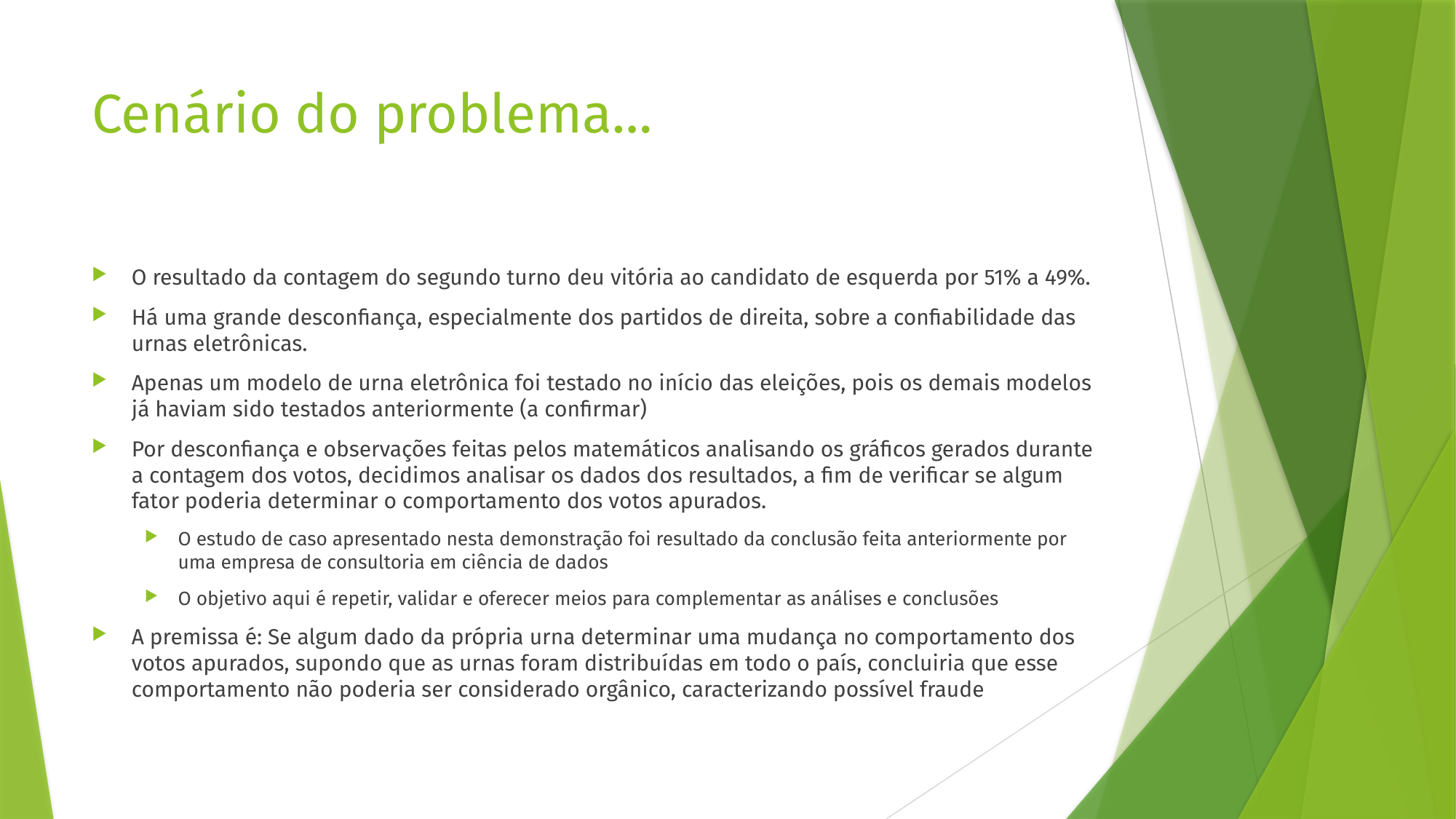

# Cenário do problema…
O resultado da contagem do segundo turno deu vitória ao candidato de esquerda por 51% a 49%.
Há uma grande desconfiança, especialmente dos partidos de direita, sobre a confiabilidade das urnas eletrônicas.
Apenas um modelo de urna eletrônica foi testado no início das eleições, pois os demais modelos já haviam sido testados anteriormente (a confirmar)
Por desconfiança e observações feitas pelos matemáticos analisando os gráficos gerados durante a contagem dos votos, decidimos analisar os dados dos resultados, a fim de verificar se algum fator poderia determinar o comportamento dos votos apurados.
O estudo de caso apresentado nesta demonstração foi resultado da conclusão feita anteriormente por uma empresa de consultoria em ciência de dados
O objetivo aqui é repetir, validar e oferecer meios para complementar as análises e conclusões
A premissa é: Se algum dado da própria urna determinar uma mudança no comportamento dos votos apurados, supondo que as urnas foram distribuídas em todo o país, concluiria que esse comportamento não poderia ser considerado orgânico, caracterizando possível fraude